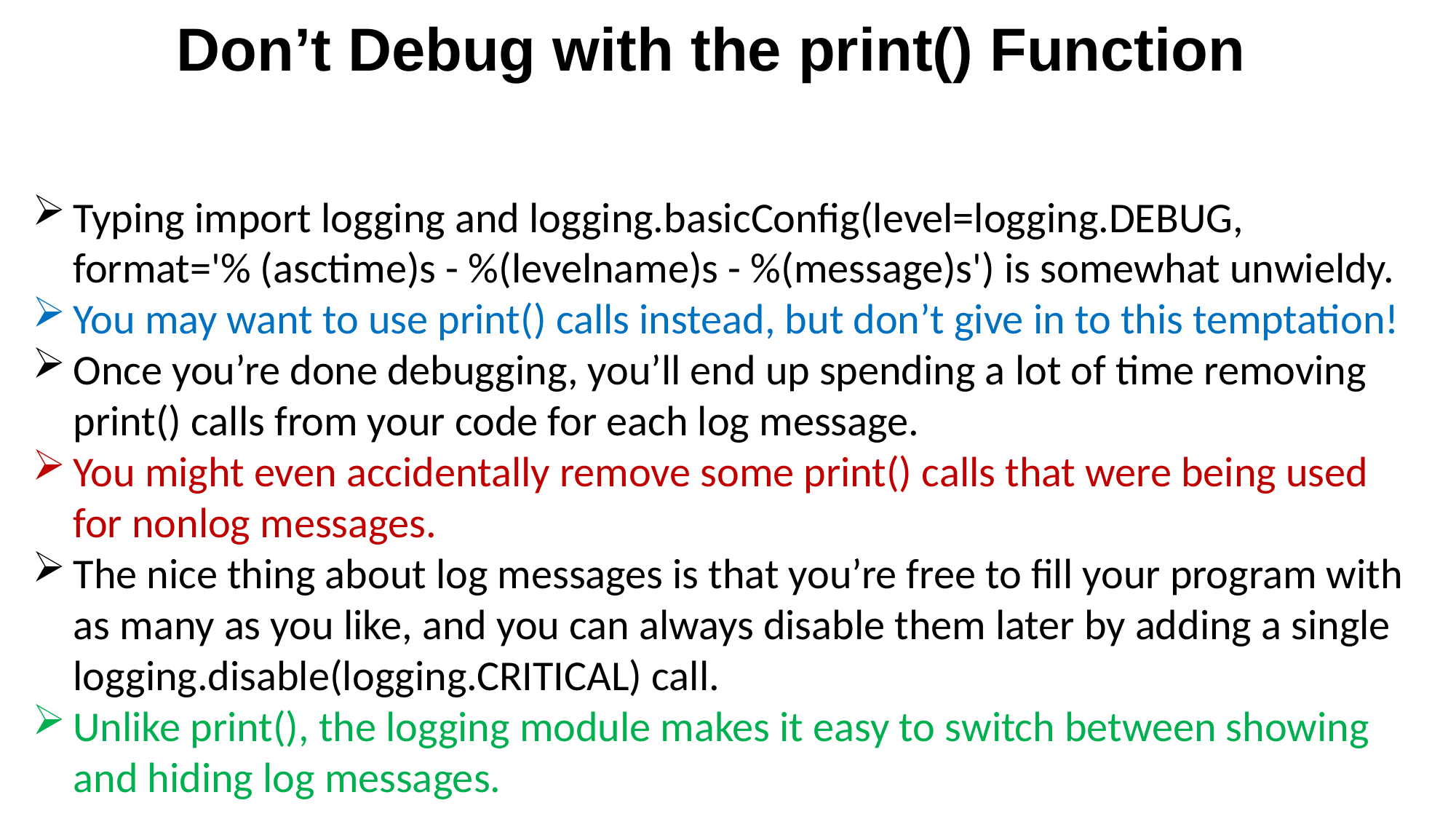

# Don’t Debug with the print() Function
Typing import logging and logging.basicConfig(level=logging.DEBUG, format='% (asctime)s - %(levelname)s - %(message)s') is somewhat unwieldy.
You may want to use print() calls instead, but don’t give in to this temptation!
Once you’re done debugging, you’ll end up spending a lot of time removing  print() calls from your code for each log message.
You might even accidentally remove some print() calls that were being used for nonlog messages.
The nice thing about log messages is that you’re free to fill your program with as many as you like, and you can always disable them later by adding a single logging.disable(logging.CRITICAL) call.
Unlike print(), the logging module makes it easy to switch between showing and hiding log messages.